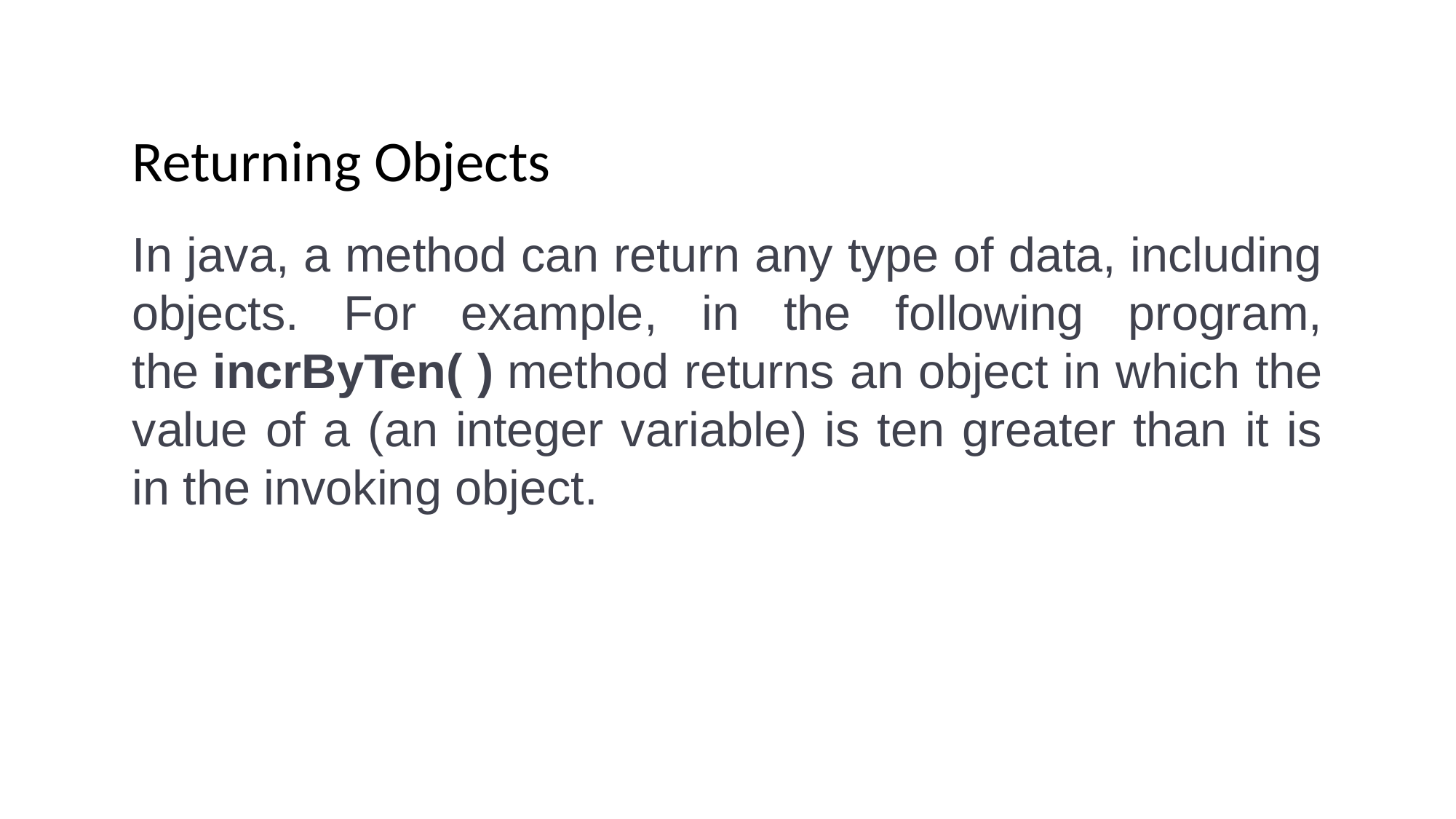

# Returning Objects
In java, a method can return any type of data, including objects. For example, in the following program, the incrByTen( ) method returns an object in which the value of a (an integer variable) is ten greater than it is in the invoking object.